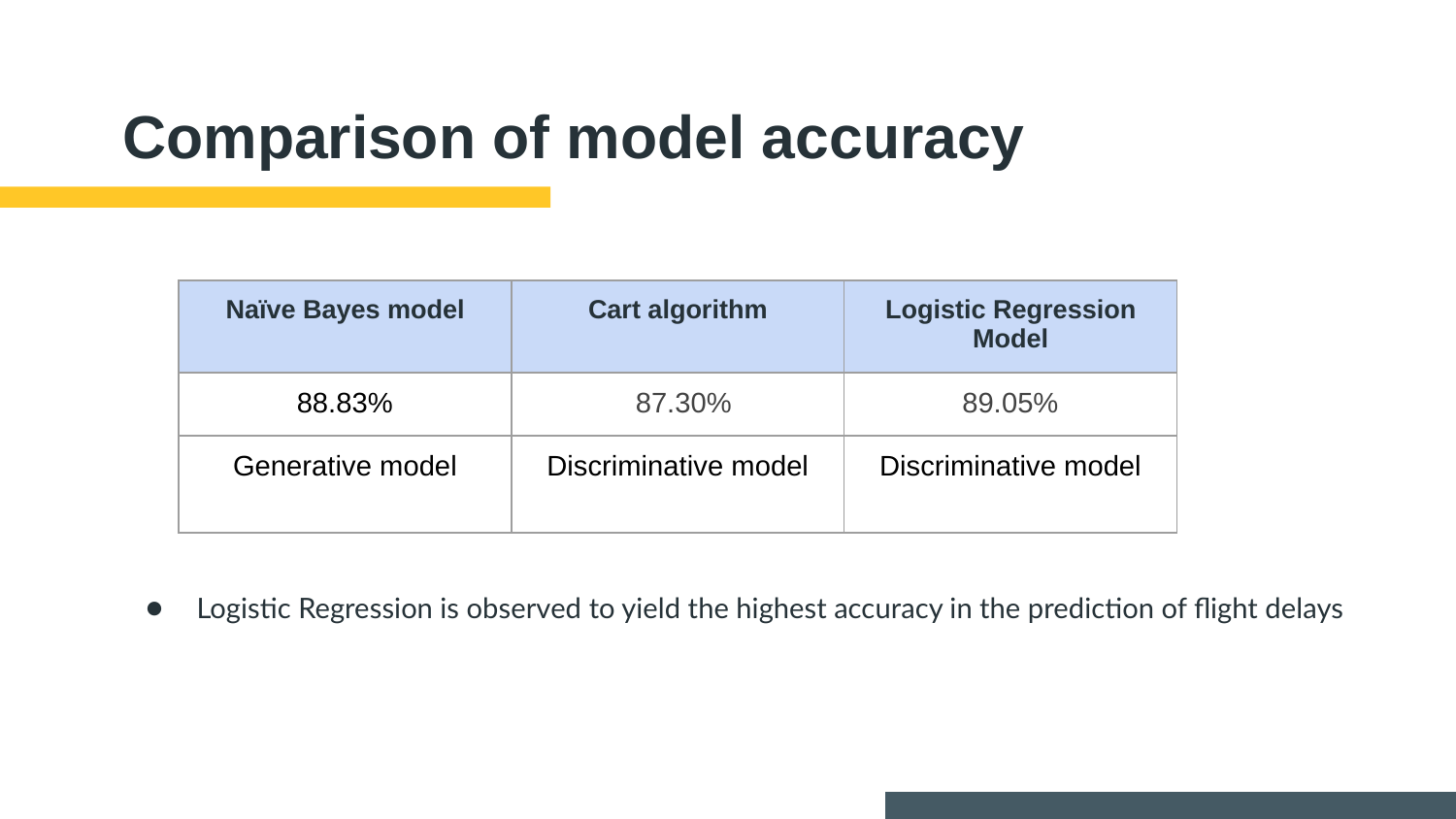

# Comparison of model accuracy

| Naïve Bayes model | Cart algorithm | Logistic Regression Model |
| --- | --- | --- |
| 88.83% | 87.30% | 89.05% |
| Generative model | Discriminative model | Discriminative model |

Logistic Regression is observed to yield the highest accuracy in the prediction of flight delays